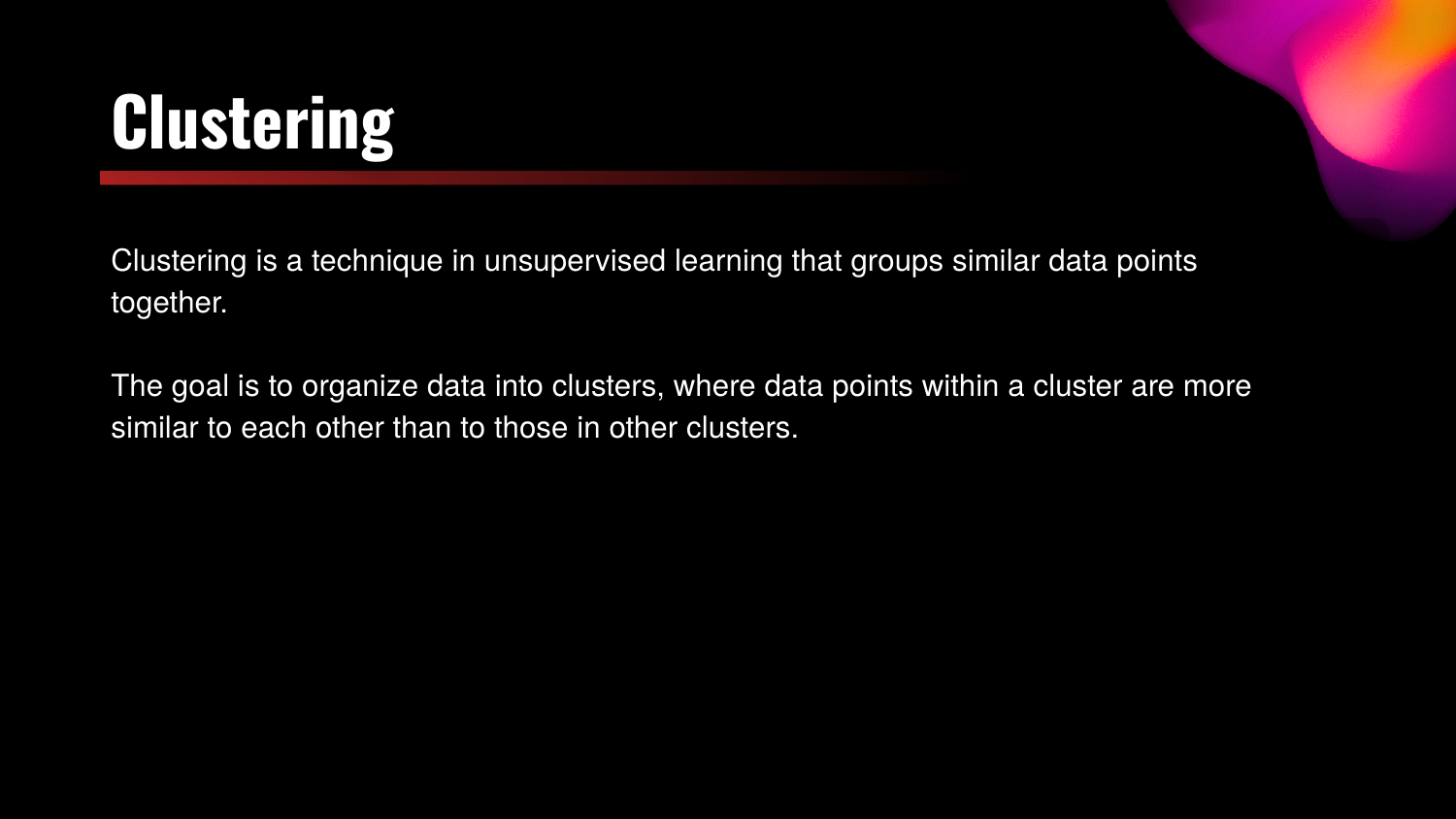

# Clustering
Clustering is a technique in unsupervised learning that groups similar data points together.

The goal is to organize data into clusters, where data points within a cluster are more similar to each other than to those in other clusters.